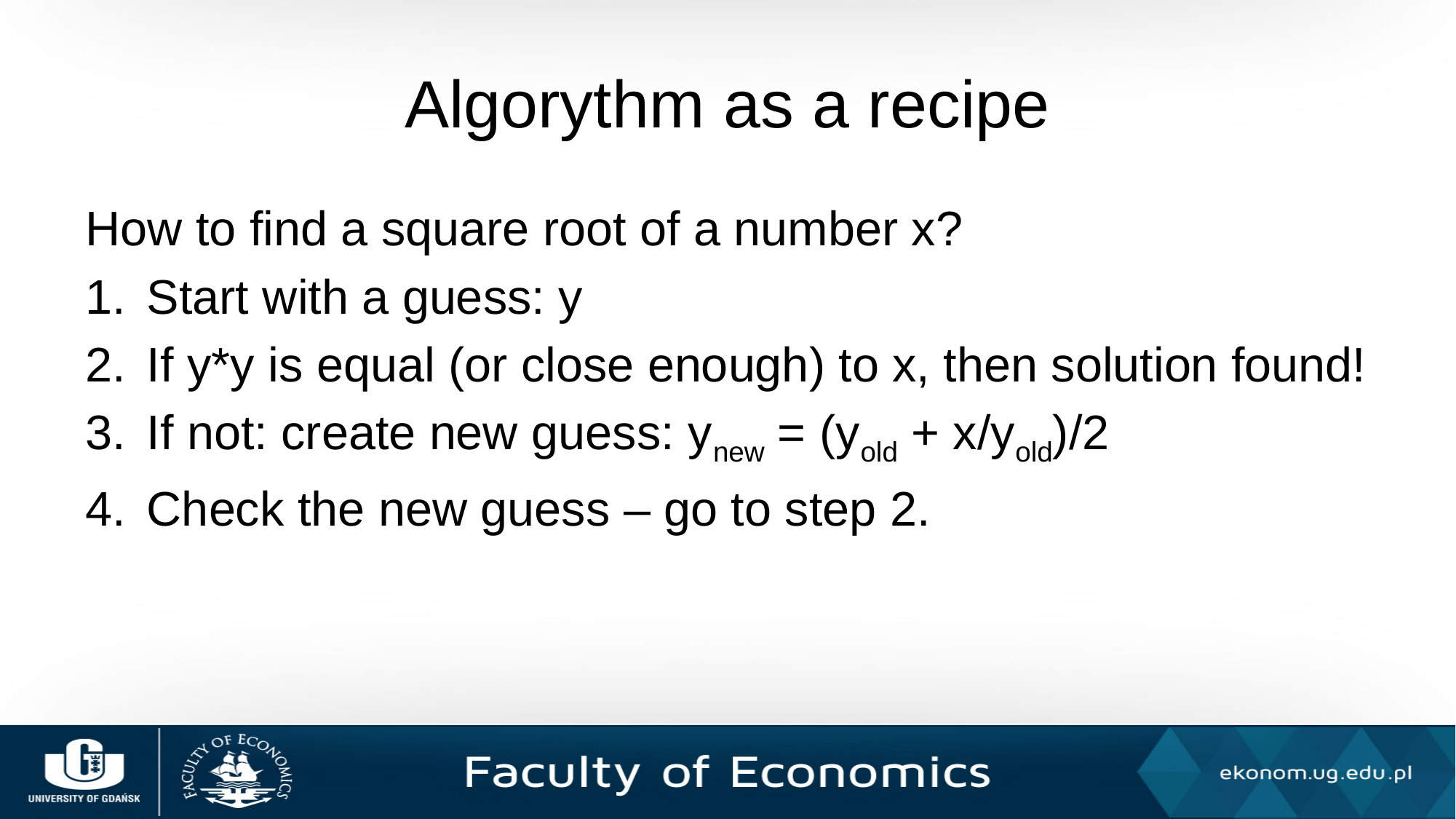

# Algorythm as a recipe
How to find a square root of a number x?
Start with a guess: y
If y*y is equal (or close enough) to x, then solution found!
If not: create new guess: ynew = (yold + x/yold)/2
Check the new guess – go to step 2.